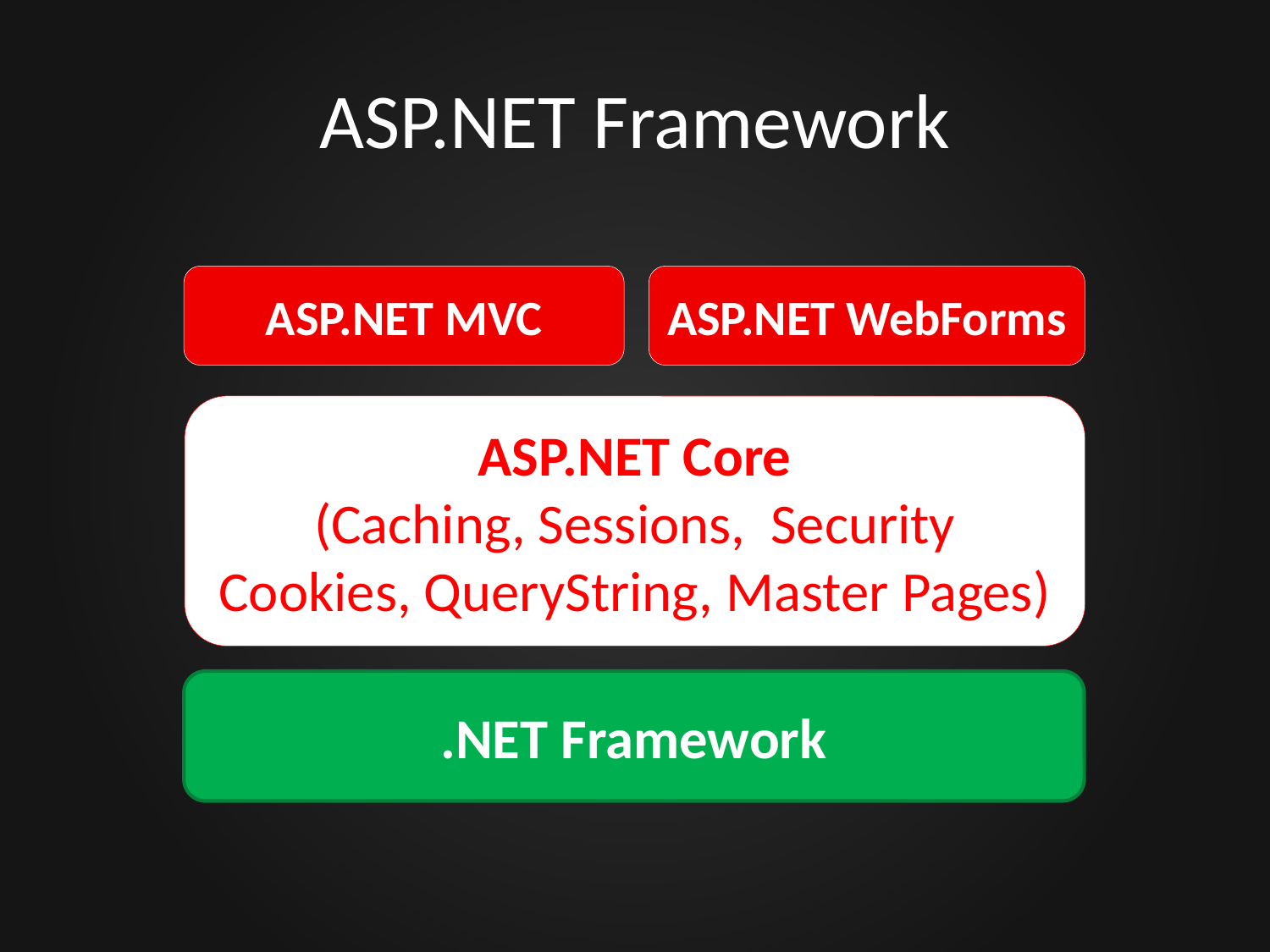

# ASP.NET Framework
ASP.NET MVC
ASP.NET WebForms
ASP.NET Core
(Caching, Sessions,  Security
Cookies, QueryString, Master Pages)
.NET Framework